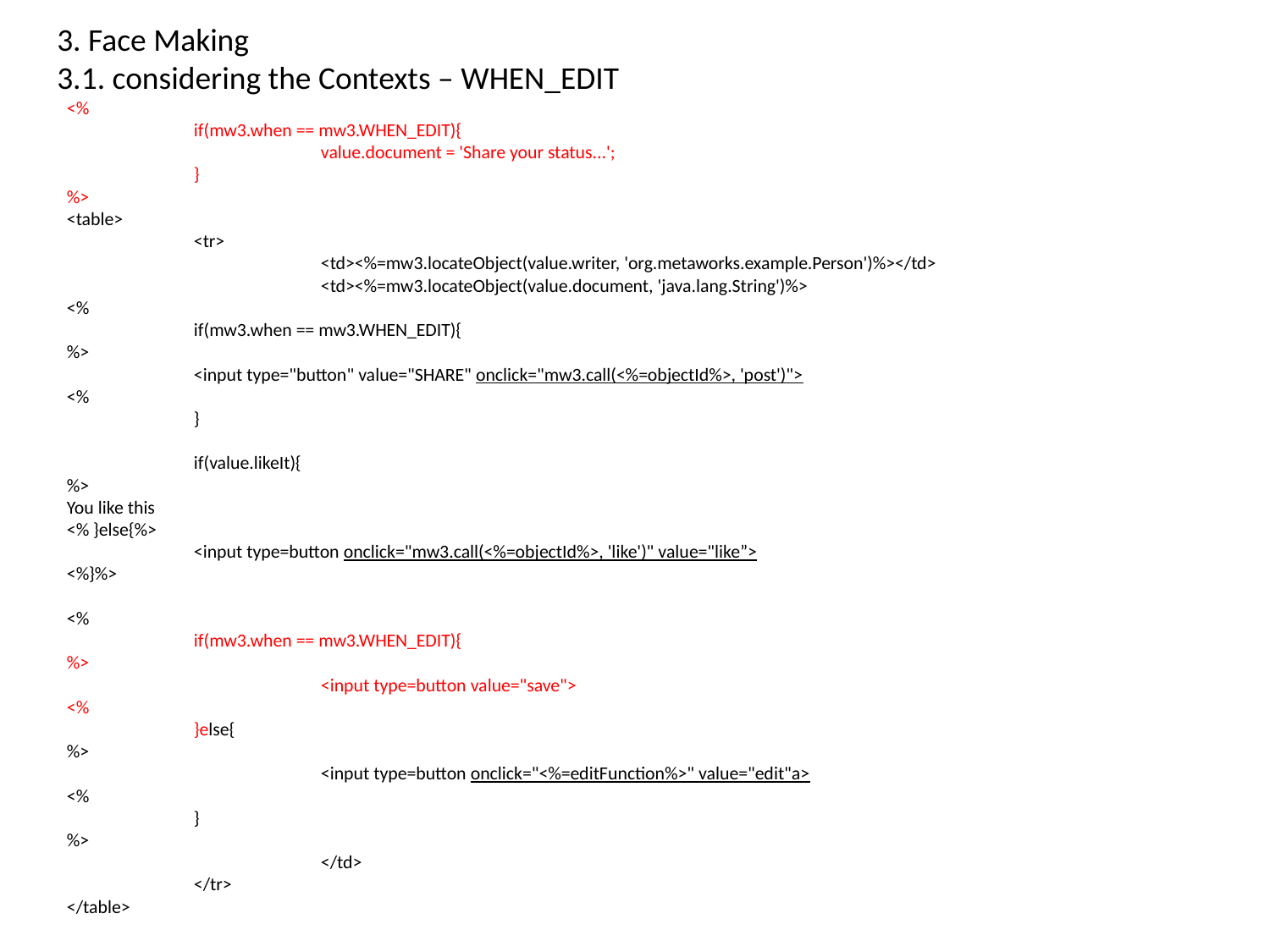

3. Face Making
3.1. considering the Contexts – WHEN_EDIT
<%
	if(mw3.when == mw3.WHEN_EDIT){
	 	value.document = 'Share your status...';
	}
%>
<table>
	<tr>
		<td><%=mw3.locateObject(value.writer, 'org.metaworks.example.Person')%></td>
		<td><%=mw3.locateObject(value.document, 'java.lang.String')%>
<%
	if(mw3.when == mw3.WHEN_EDIT){
%>
	<input type="button" value="SHARE" onclick="mw3.call(<%=objectId%>, 'post')">
<%
	}

	if(value.likeIt){
%>
You like this
<% }else{%>
	<input type=button onclick="mw3.call(<%=objectId%>, 'like')" value="like”>
<%}%>

<%
	if(mw3.when == mw3.WHEN_EDIT){
%>
		<input type=button value="save">
<%
	}else{
%>
		<input type=button onclick="<%=editFunction%>" value="edit"a>
<%
	}
%>
		</td>
	</tr>
</table>